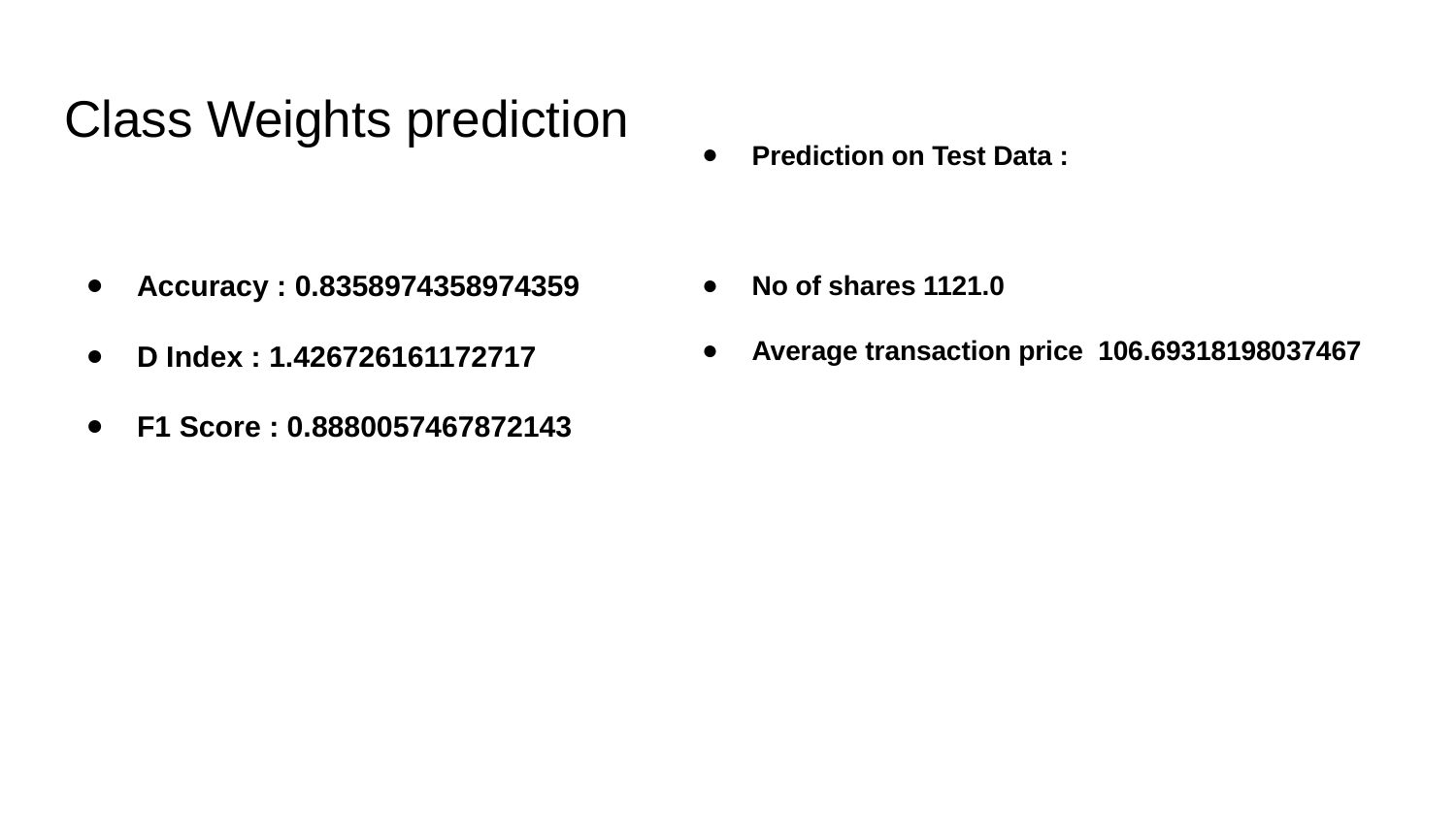

Prediction on Test Data :

No of shares 1121.0
Average transaction price  106.69318198037467

# Class Weights prediction

Accuracy : 0.8358974358974359
D Index : 1.426726161172717
F1 Score : 0.8880057467872143